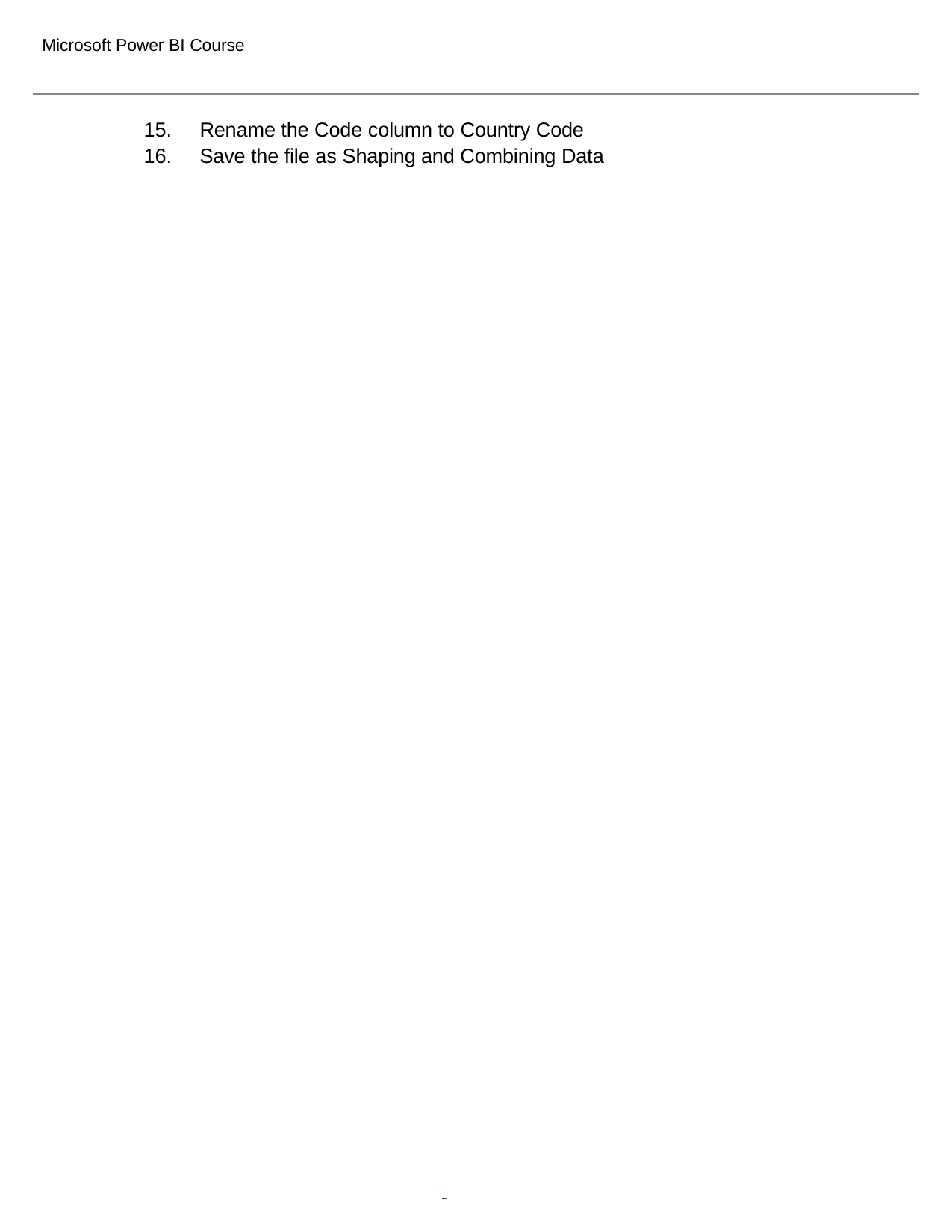

Microsoft Power BI Course

Rename the Code column to Country Code
Save the file as Shaping and Combining Data